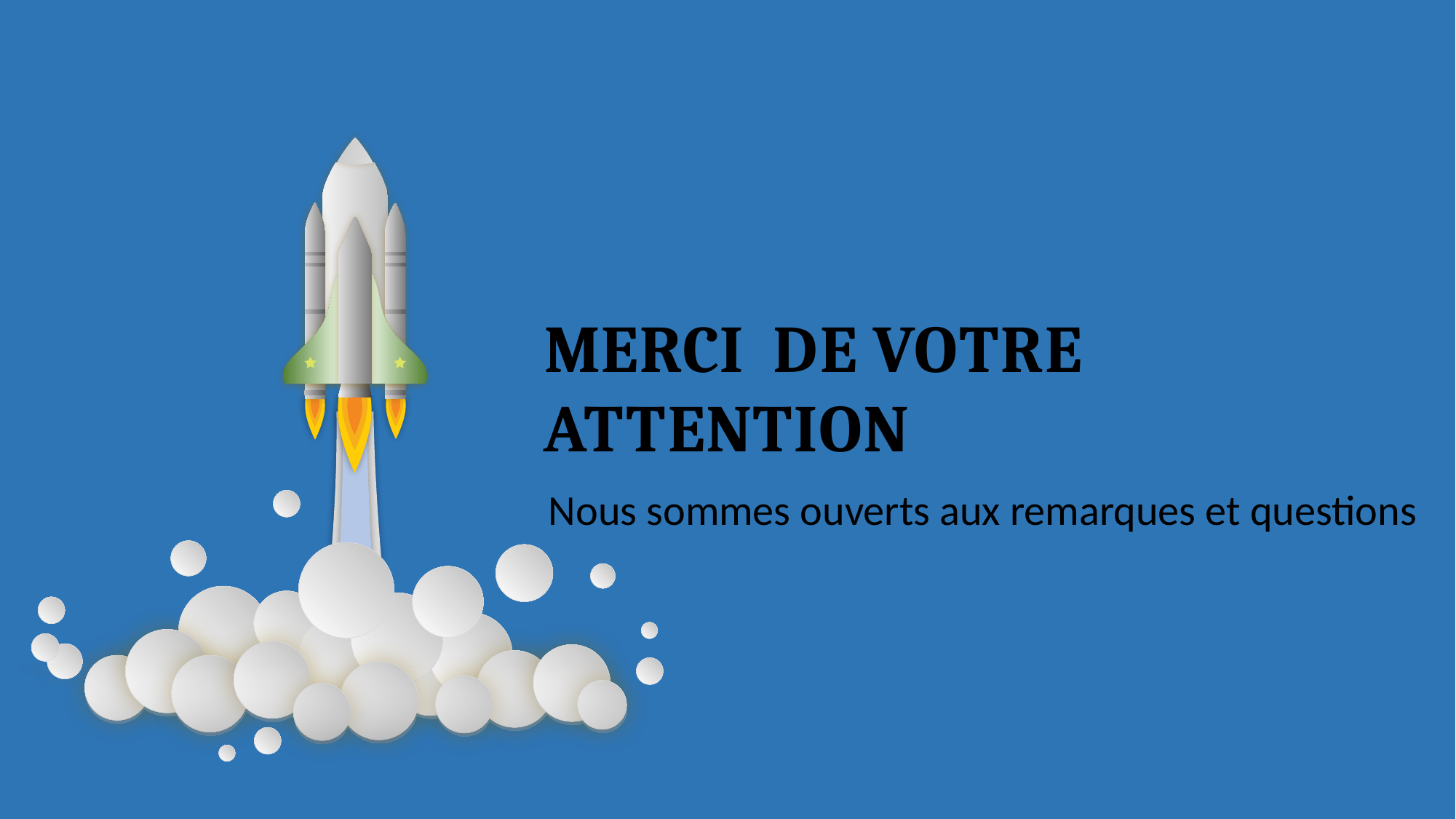

MERCI  DE VOTRE ATTENTION
Nous sommes ouverts aux remarques et questions